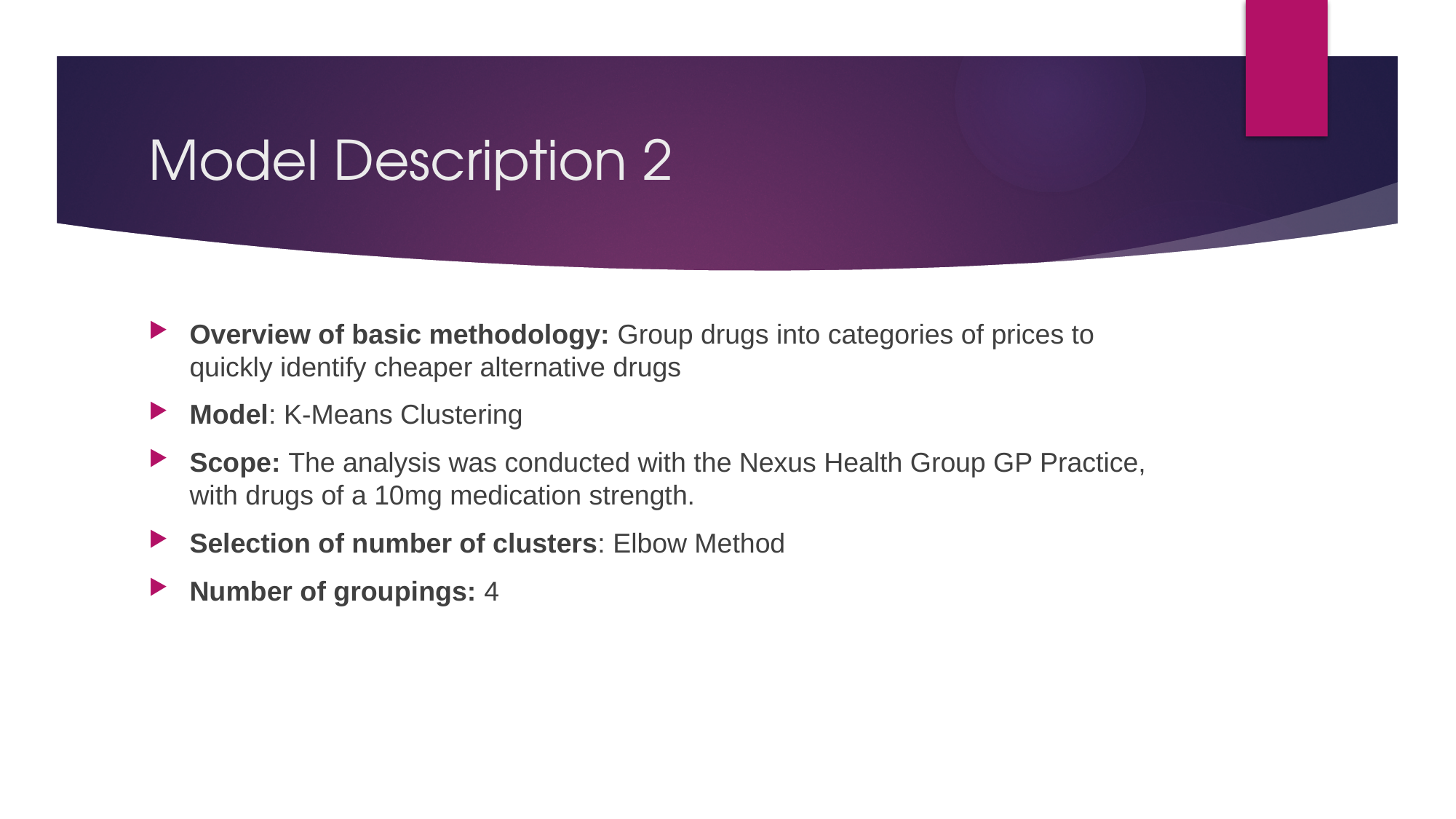

# Model Description 2
Overview of basic methodology: Group drugs into categories of prices to quickly identify cheaper alternative drugs
Model: K-Means Clustering
Scope: The analysis was conducted with the Nexus Health Group GP Practice, with drugs of a 10mg medication strength.
Selection of number of clusters: Elbow Method
Number of groupings: 4